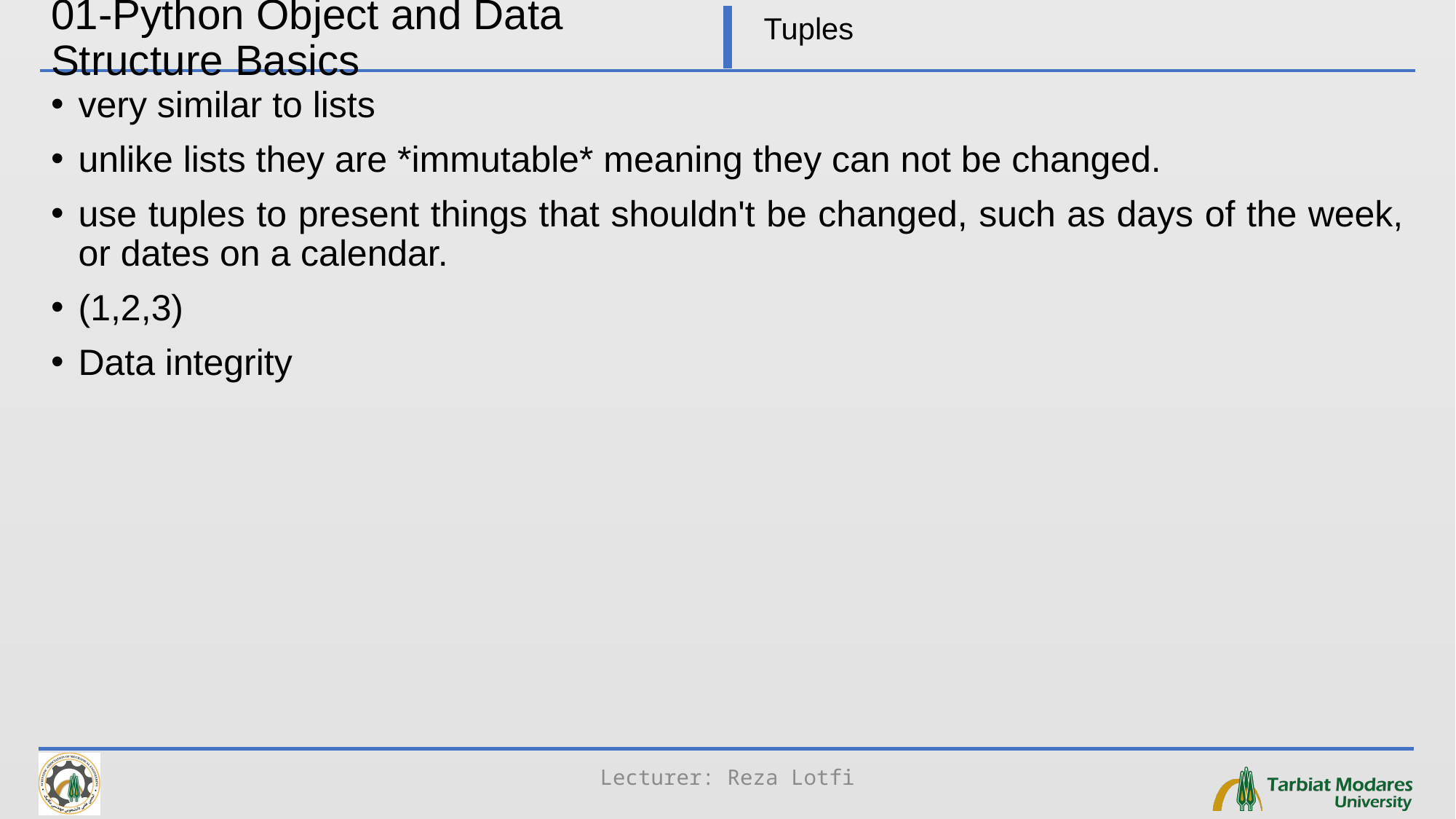

# 01-Python Object and Data Structure Basics
Tuples
very similar to lists
unlike lists they are *immutable* meaning they can not be changed.
use tuples to present things that shouldn't be changed, such as days of the week, or dates on a calendar.
(1,2,3)
Data integrity
Lecturer: Reza Lotfi